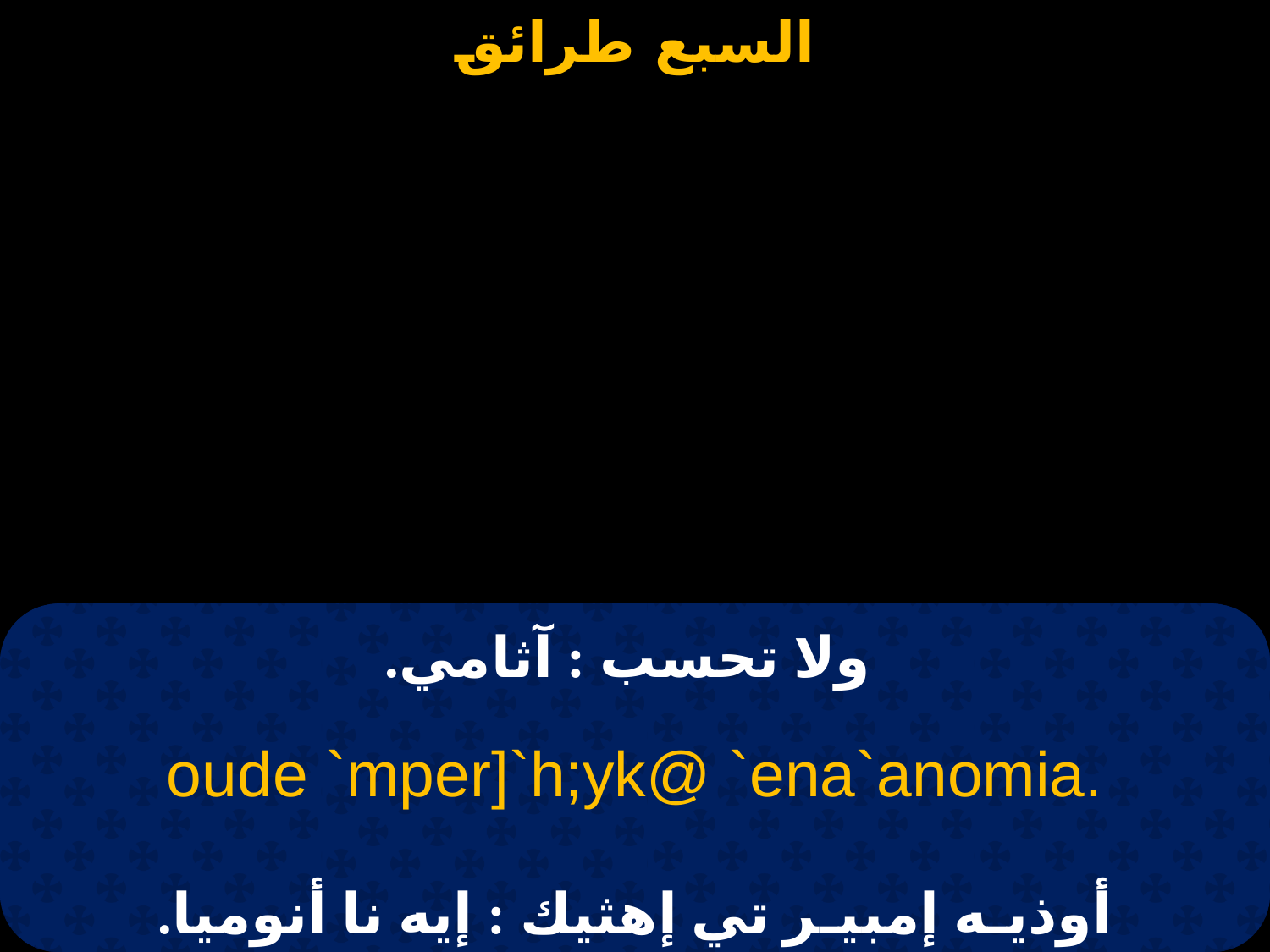

# ولا تحسب : آثامي.
oude `mper]`h;yk@ `ena`anomia.
أوذيـه إمبيـر تي إهثيك : إيه نا أنوميا.